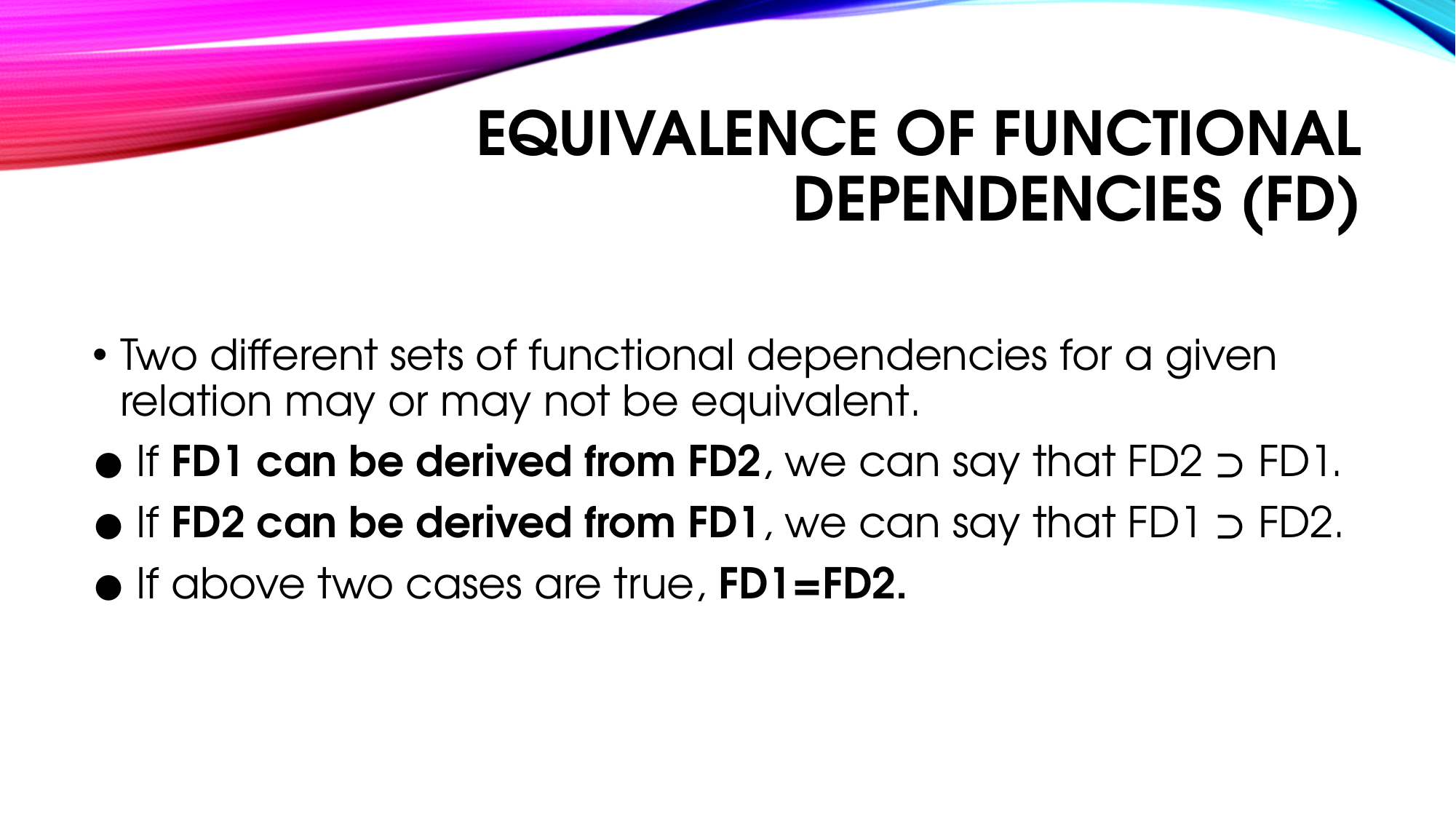

# Equivalence of Functional Dependencies (FD)

Two different sets of functional dependencies for a given relation may or may not be equivalent.
● If FD1 can be derived from FD2, we can say that FD2 ⊃ FD1.
● If FD2 can be derived from FD1, we can say that FD1 ⊃ FD2.
● If above two cases are true, FD1=FD2.